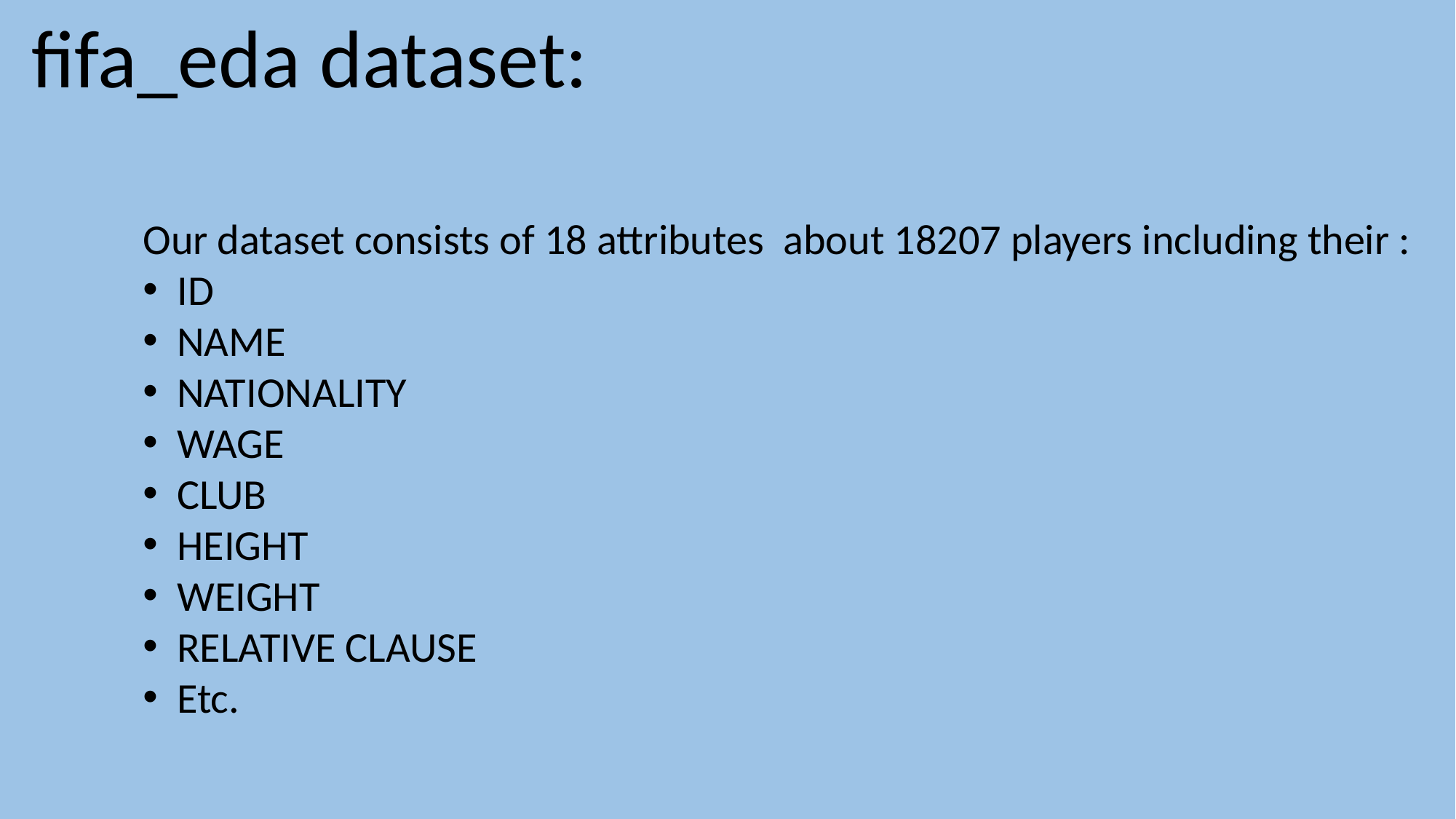

fifa_eda dataset:
Our dataset consists of 18 attributes  about 18207 players including their :
ID
NAME
NATIONALITY
WAGE
CLUB
HEIGHT
WEIGHT
RELATIVE CLAUSE
Etc.